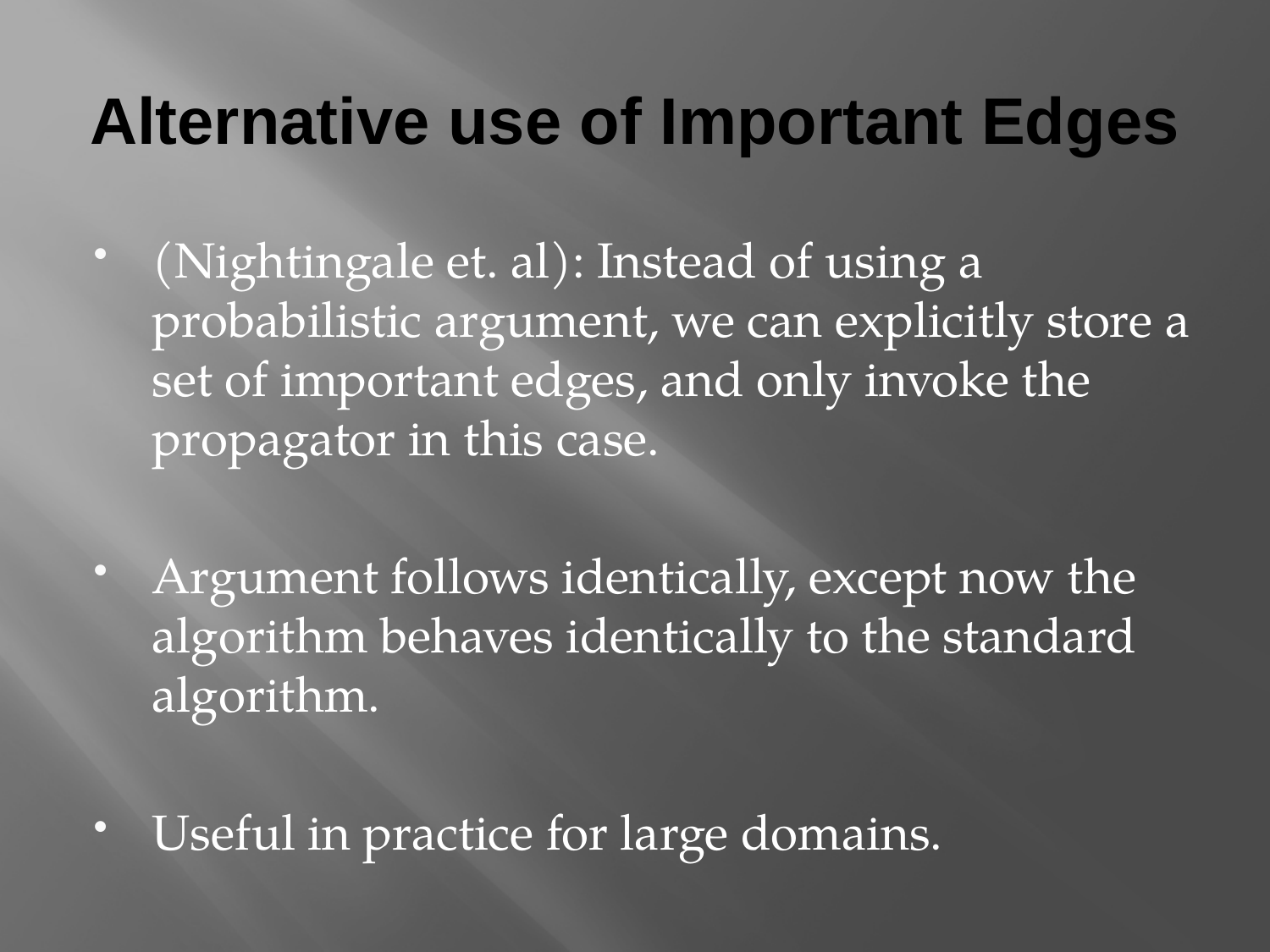

# Alternative use of Important Edges
(Nightingale et. al): Instead of using a probabilistic argument, we can explicitly store a set of important edges, and only invoke the propagator in this case.

Argument follows identically, except now the algorithm behaves identically to the standard algorithm.

Useful in practice for large domains.